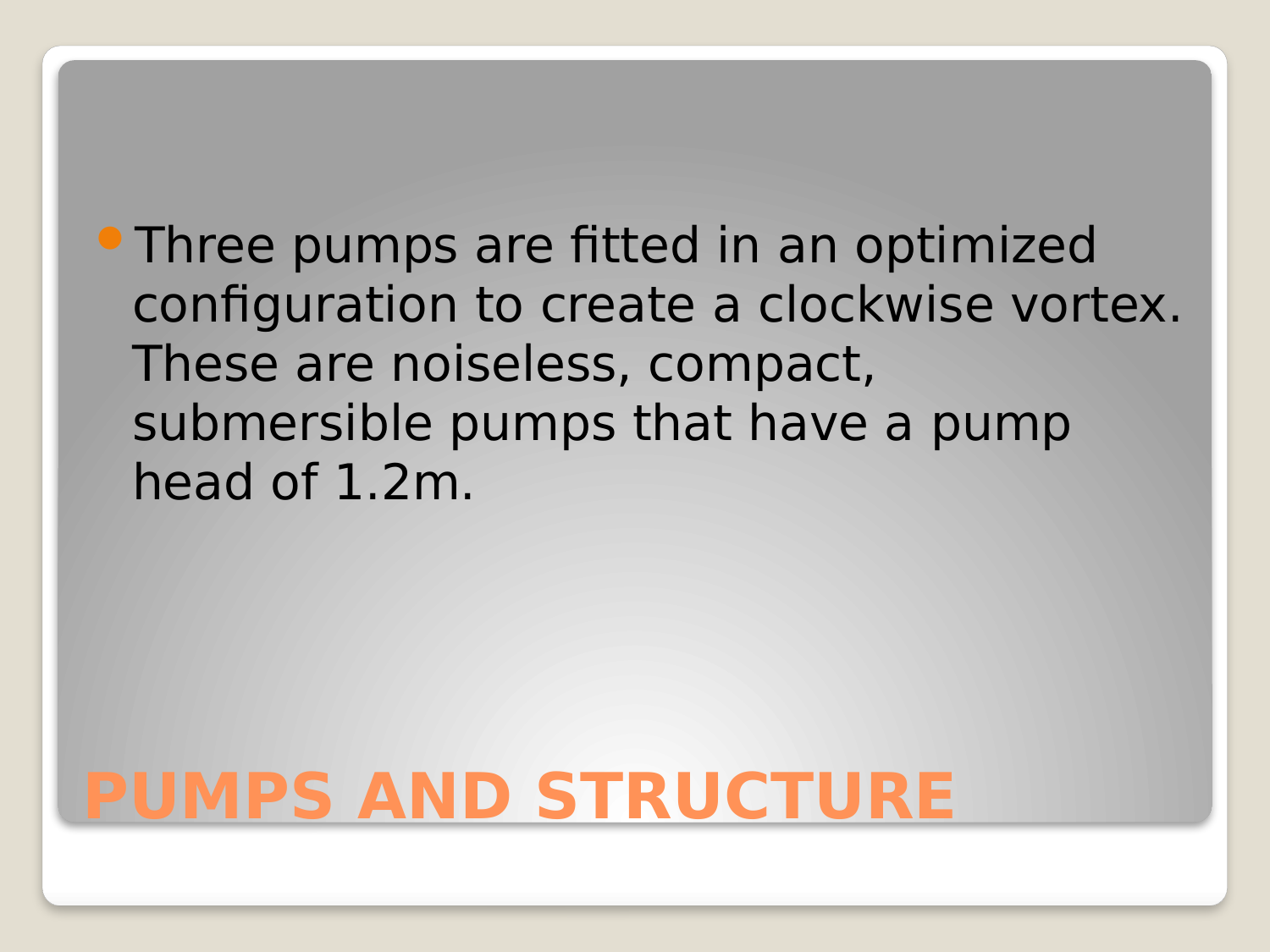

Three pumps are fitted in an optimized configuration to create a clockwise vortex. These are noiseless, compact, submersible pumps that have a pump head of 1.2m.
# PUMPS AND STRUCTURE